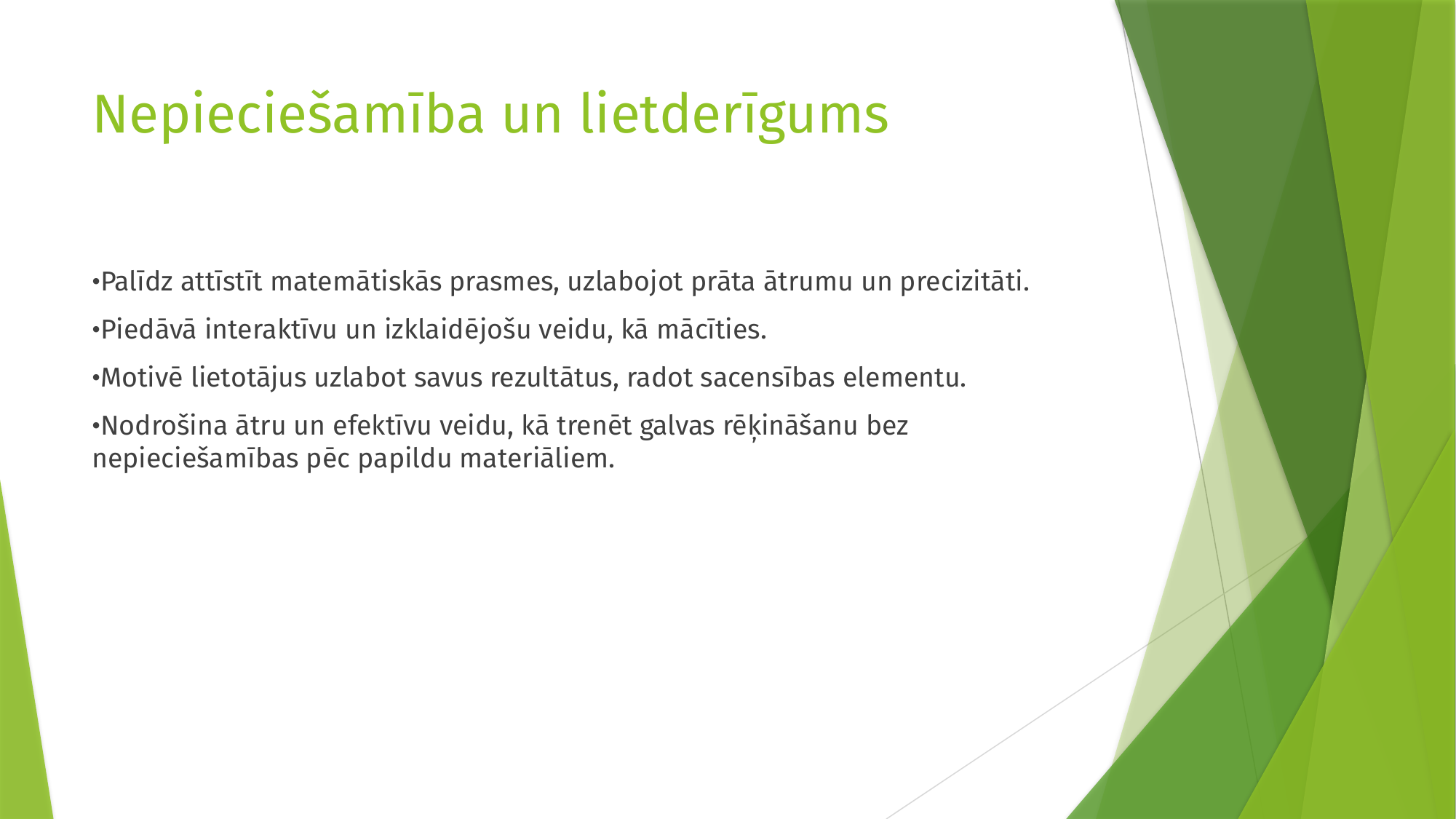

# Nepieciešamība un lietderīgums
•Palīdz attīstīt matemātiskās prasmes, uzlabojot prāta ātrumu un precizitāti.
•Piedāvā interaktīvu un izklaidējošu veidu, kā mācīties.
•Motivē lietotājus uzlabot savus rezultātus, radot sacensības elementu.
•Nodrošina ātru un efektīvu veidu, kā trenēt galvas rēķināšanu bez nepieciešamības pēc papildu materiāliem.